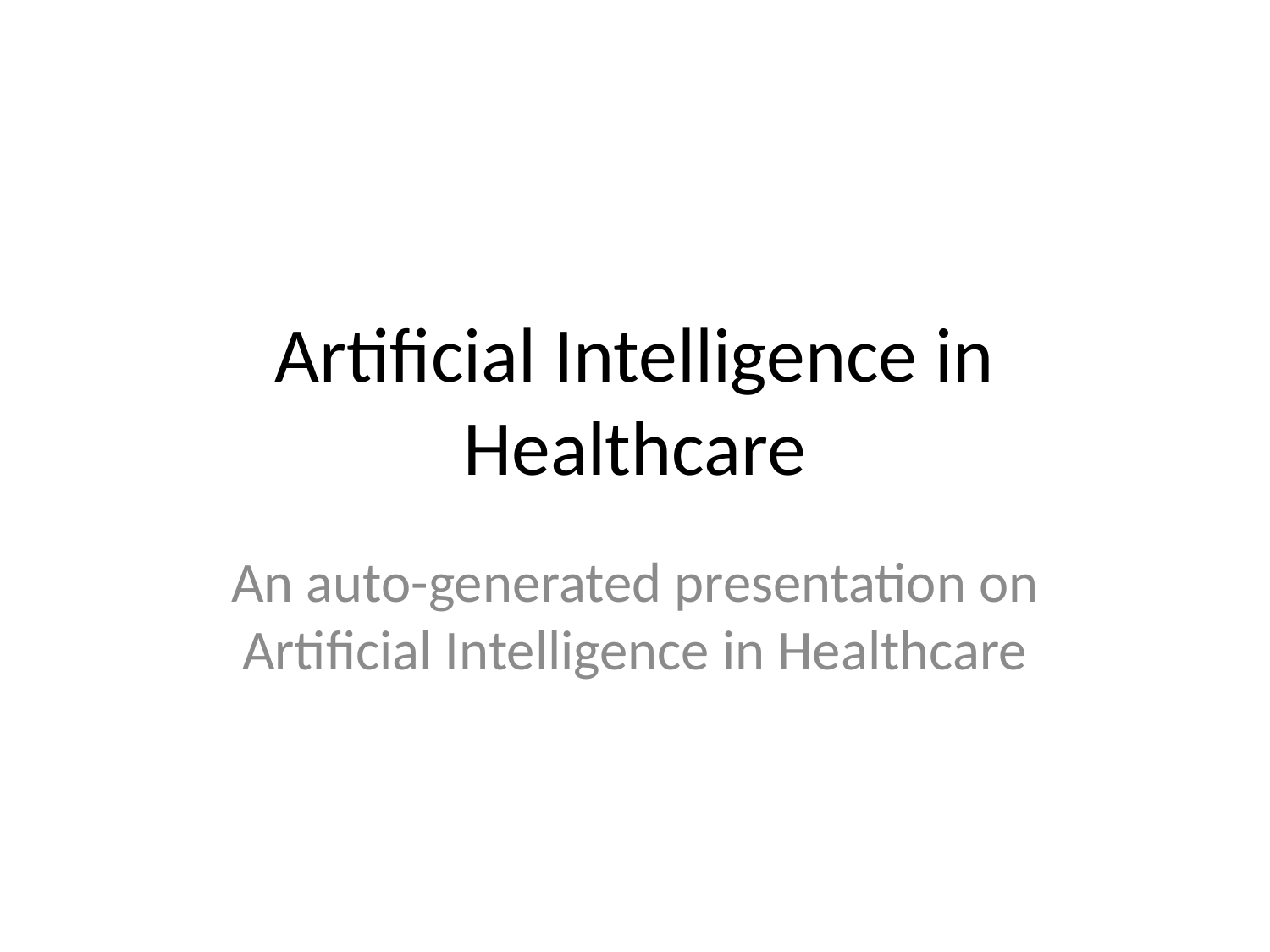

# Artificial Intelligence in Healthcare
An auto-generated presentation on Artificial Intelligence in Healthcare